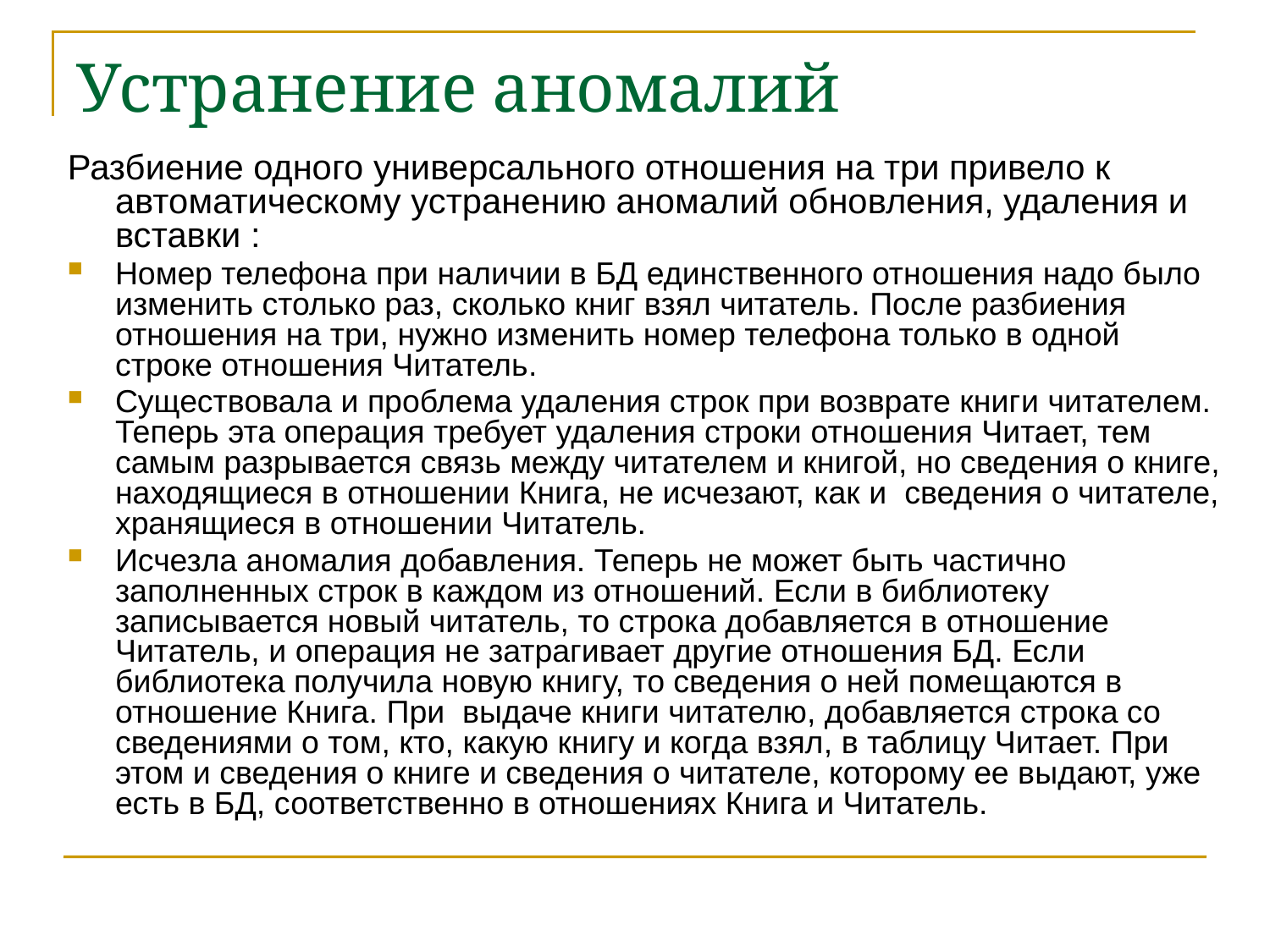

# Устранение аномалий
Разбиение одного универсального отношения на три привело к автоматическому устранению аномалий обновления, удаления и вставки :
Номер телефона при наличии в БД единственного отношения надо было изменить столько раз, сколько книг взял читатель. После разбиения отношения на три, нужно изменить номер телефона только в одной строке отношения Читатель.
Существовала и проблема удаления строк при возврате книги читателем. Теперь эта операция требует удаления строки отношения Читает, тем самым разрывается связь между читателем и книгой, но сведения о книге, находящиеся в отношении Книга, не исчезают, как и  сведения о читателе, хранящиеся в отношении Читатель.
Исчезла аномалия добавления. Теперь не может быть частично заполненных строк в каждом из отношений. Если в библиотеку записывается новый читатель, то строка добавляется в отношение Читатель, и операция не затрагивает другие отношения БД. Если библиотека получила новую книгу, то сведения о ней помещаются в отношение Книга. При  выдаче книги читателю, добавляется строка со сведениями о том, кто, какую книгу и когда взял, в таблицу Читает. При этом и сведения о книге и сведения о читателе, которому ее выдают, уже есть в БД, соответственно в отношениях Книга и Читатель.

16